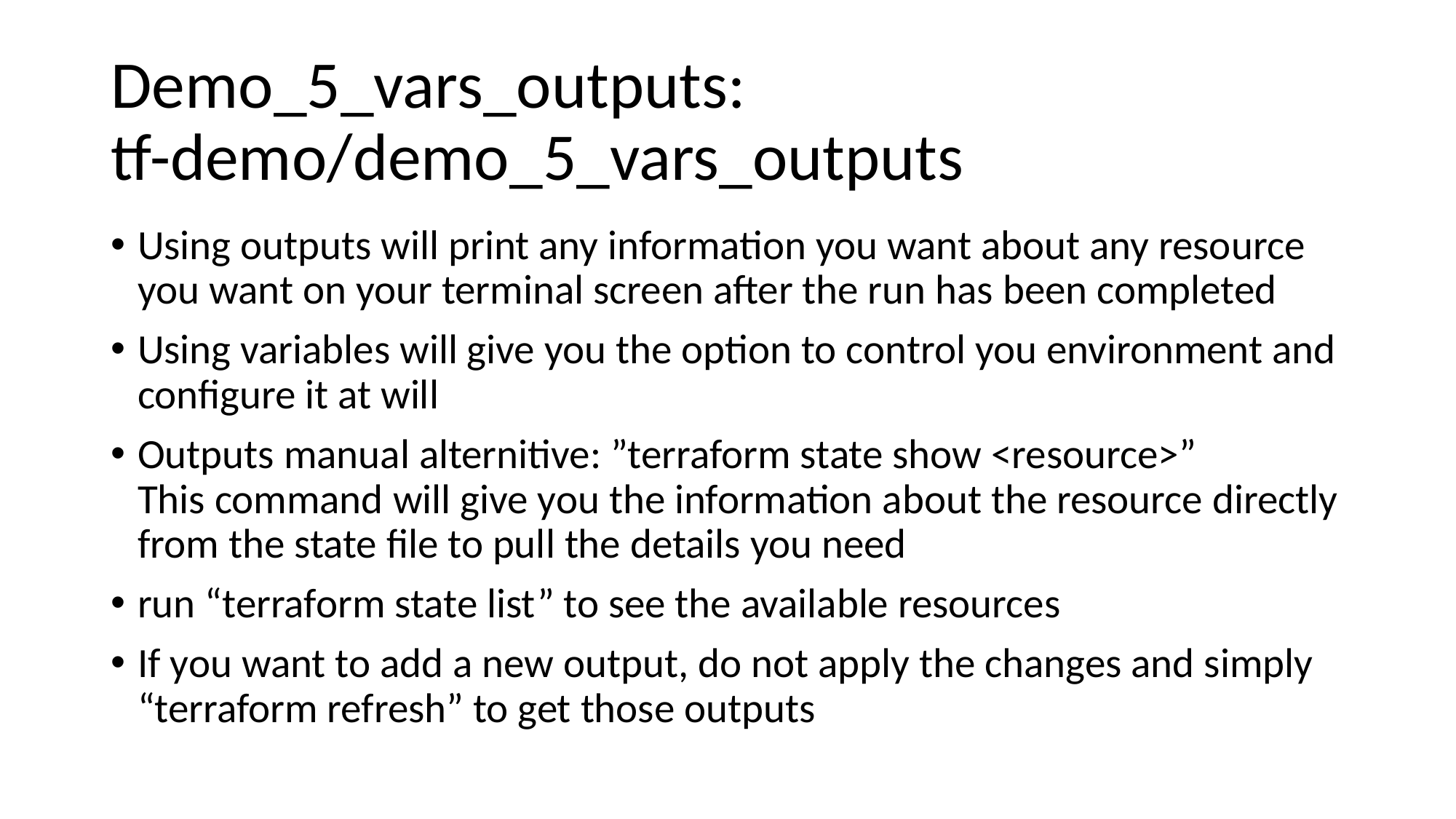

# Demo_5_vars_outputs: tf-demo/demo_5_vars_outputs
Using outputs will print any information you want about any resource you want on your terminal screen after the run has been completed
Using variables will give you the option to control you environment and configure it at will
Outputs manual alternitive: ”terraform state show <resource>”
This command will give you the information about the resource directly from the state file to pull the details you need
run “terraform state list” to see the available resources
If you want to add a new output, do not apply the changes and simply “terraform refresh” to get those outputs